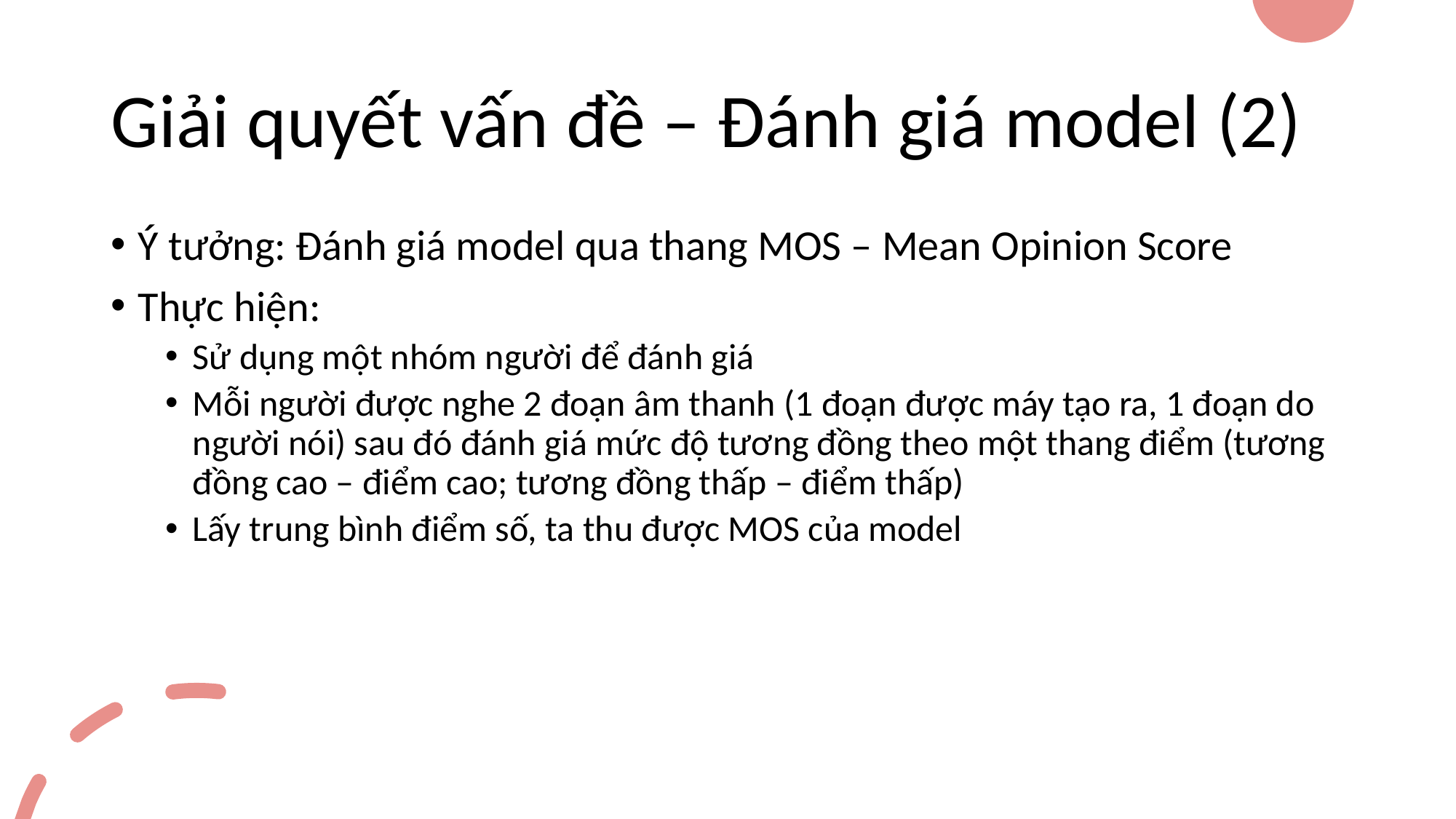

# Giải quyết vấn đề – Đánh giá model (2)
Ý tưởng: Đánh giá model qua thang MOS – Mean Opinion Score
Thực hiện:
Sử dụng một nhóm người để đánh giá
Mỗi người được nghe 2 đoạn âm thanh (1 đoạn được máy tạo ra, 1 đoạn do người nói) sau đó đánh giá mức độ tương đồng theo một thang điểm (tương đồng cao – điểm cao; tương đồng thấp – điểm thấp)
Lấy trung bình điểm số, ta thu được MOS của model